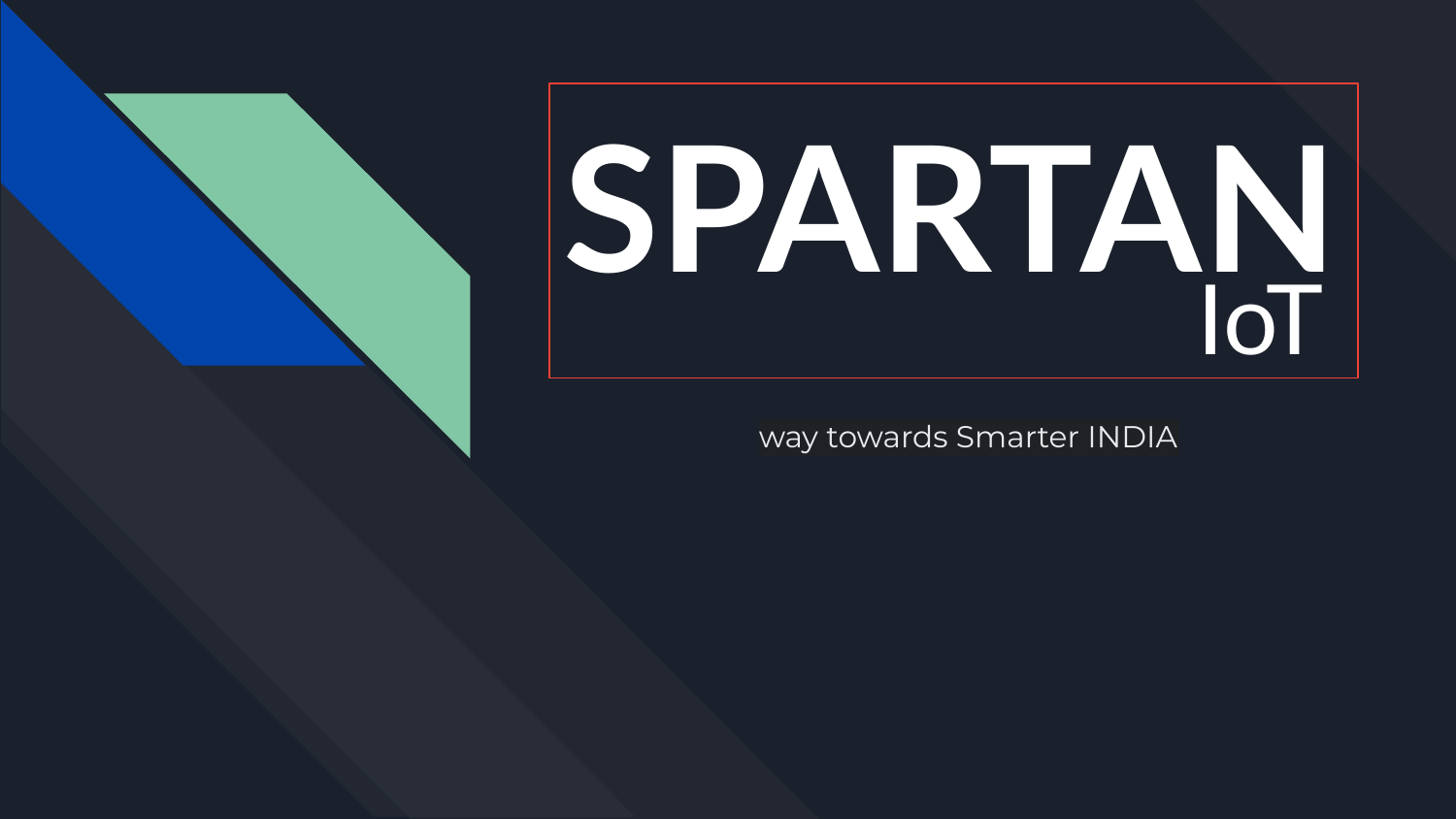

# SPARTAN
IoT
way towards Smarter INDIA